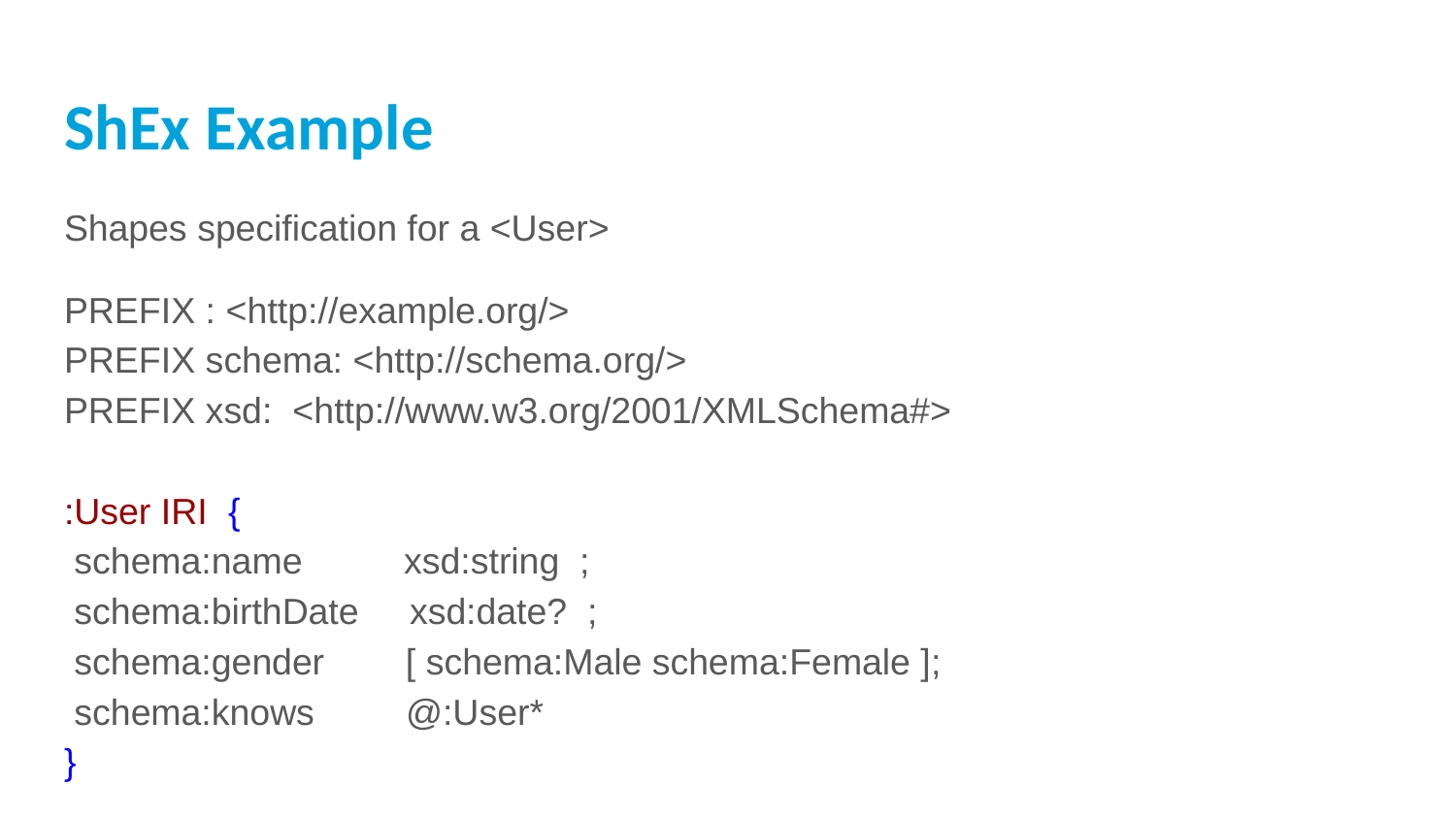

# ShEx Example
Shapes specification for a <User>
PREFIX : <http://example.org/>
PREFIX schema: <http://schema.org/>
PREFIX xsd:  <http://www.w3.org/2001/XMLSchema#>
:User IRI  {
 schema:name          xsd:string  ;
 schema:birthDate     xsd:date?  ;
 schema:gender        [ schema:Male schema:Female ];
 schema:knows         @:User*
}